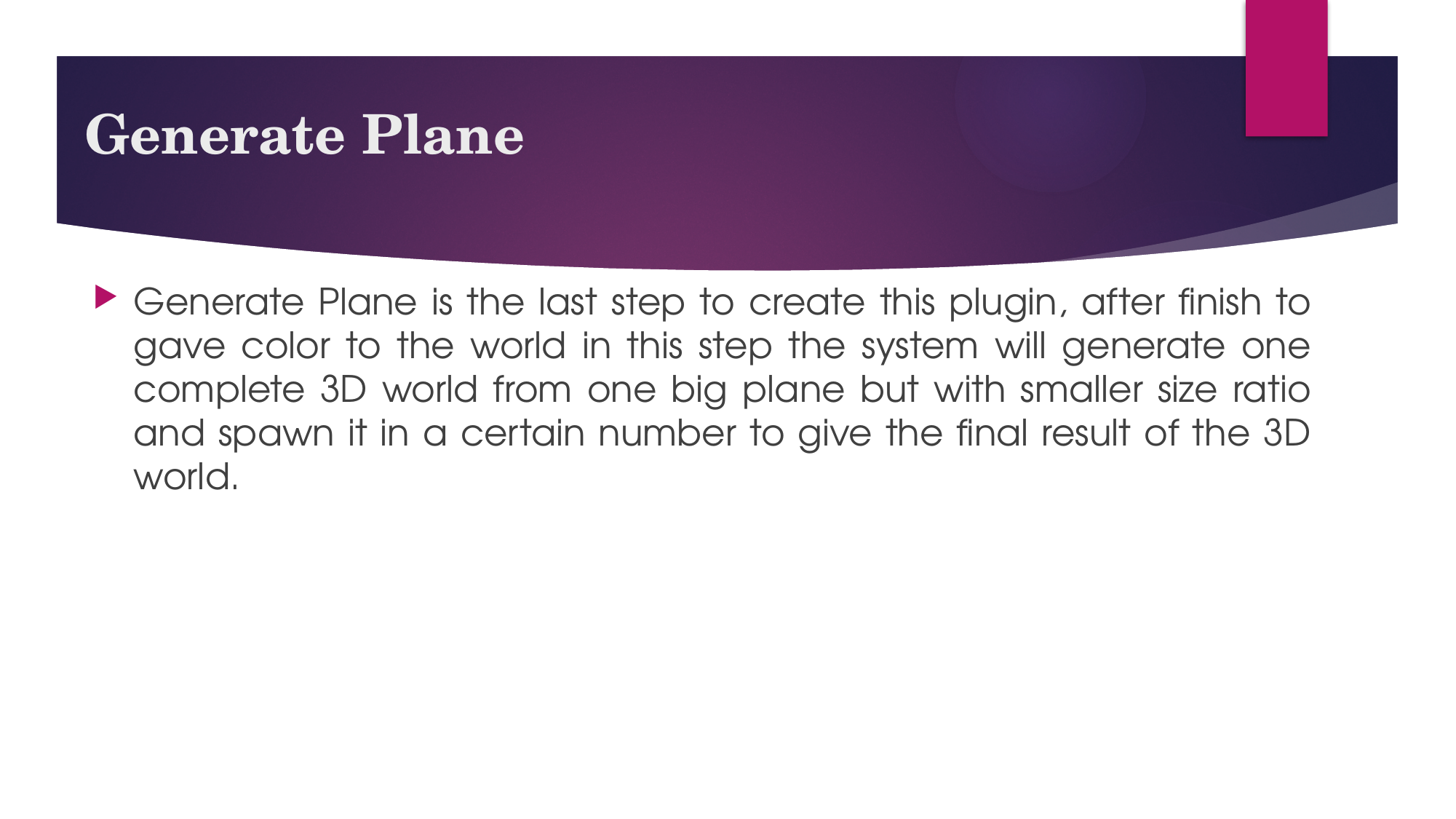

# Generate Plane
Generate Plane is the last step to create this plugin, after finish to gave color to the world in this step the system will generate one complete 3D world from one big plane but with smaller size ratio and spawn it in a certain number to give the final result of the 3D world.